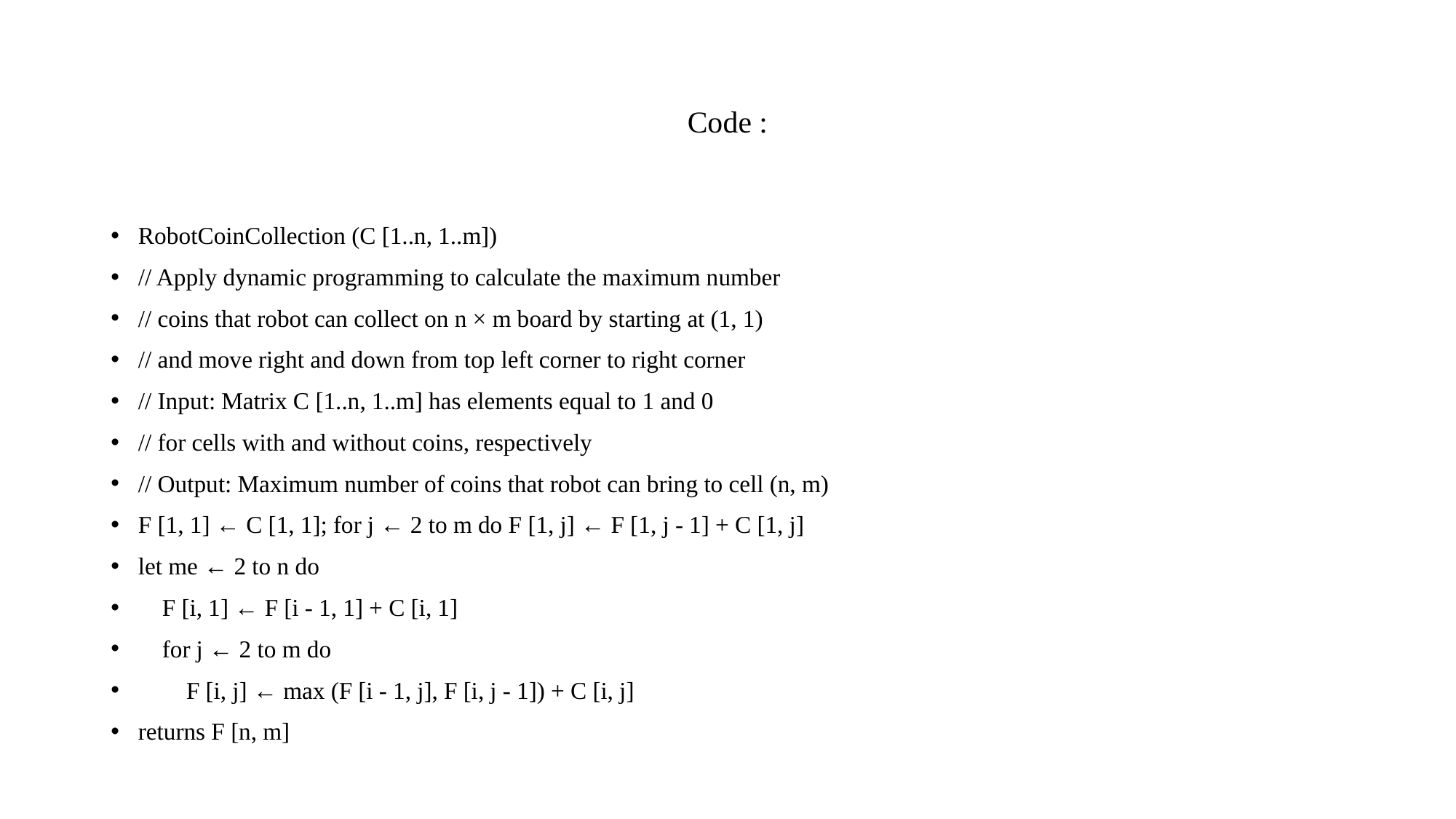

# Code :
RobotCoinCollection (C [1..n, 1..m])
// Apply dynamic programming to calculate the maximum number
// coins that robot can collect on n × m board by starting at (1, 1)
// and move right and down from top left corner to right corner
// Input: Matrix C [1..n, 1..m] has elements equal to 1 and 0
// for cells with and without coins, respectively
// Output: Maximum number of coins that robot can bring to cell (n, m)
F [1, 1] ← C [1, 1]; for j ← 2 to m do F [1, j] ← F [1, j - 1] + C [1, j]
let me ← 2 to n do
    F [i, 1] ← F [i - 1, 1] + C [i, 1]
    for j ← 2 to m do
        F [i, j] ← max (F [i - 1, j], F [i, j - 1]) + C [i, j]
returns F [n, m]